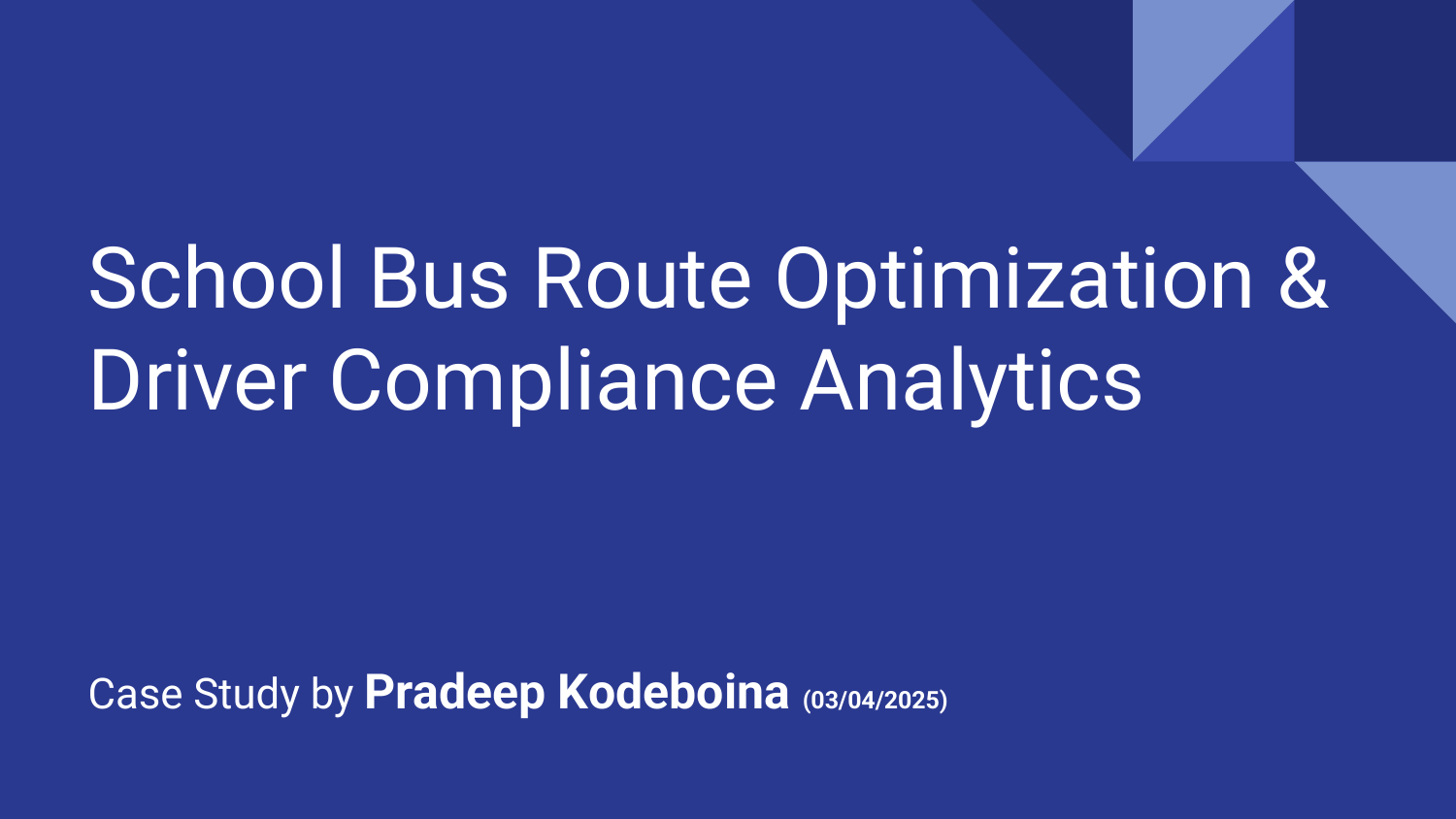

# School Bus Route Optimization & Driver Compliance Analytics
Case Study by Pradeep Kodeboina (03/04/2025)